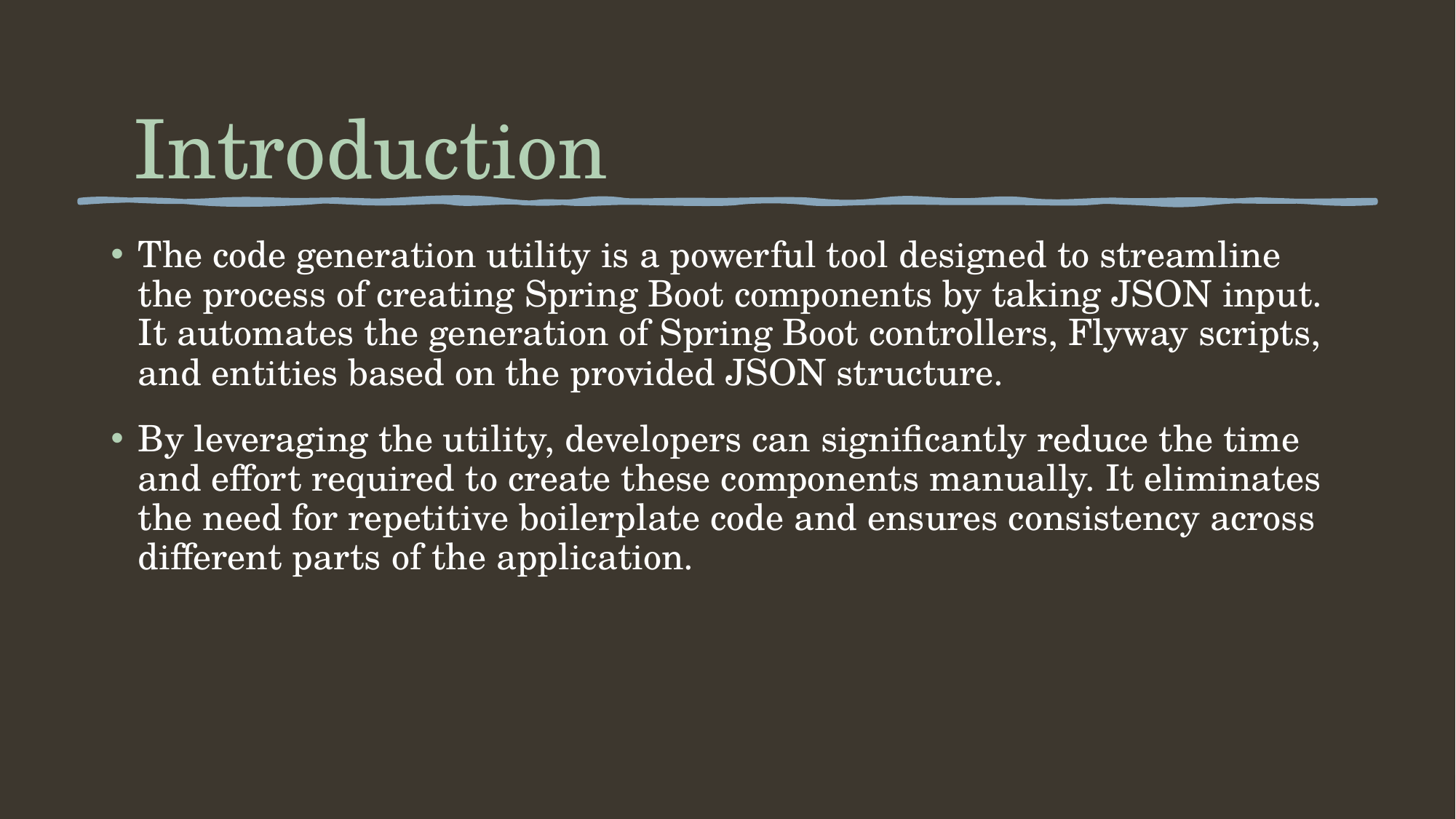

# Introduction

The code generation utility is a powerful tool designed to streamline the process of creating Spring Boot components by taking JSON input. It automates the generation of Spring Boot controllers, Flyway scripts, and entities based on the provided JSON structure.
By leveraging the utility, developers can significantly reduce the time and effort required to create these components manually. It eliminates the need for repetitive boilerplate code and ensures consistency across different parts of the application.